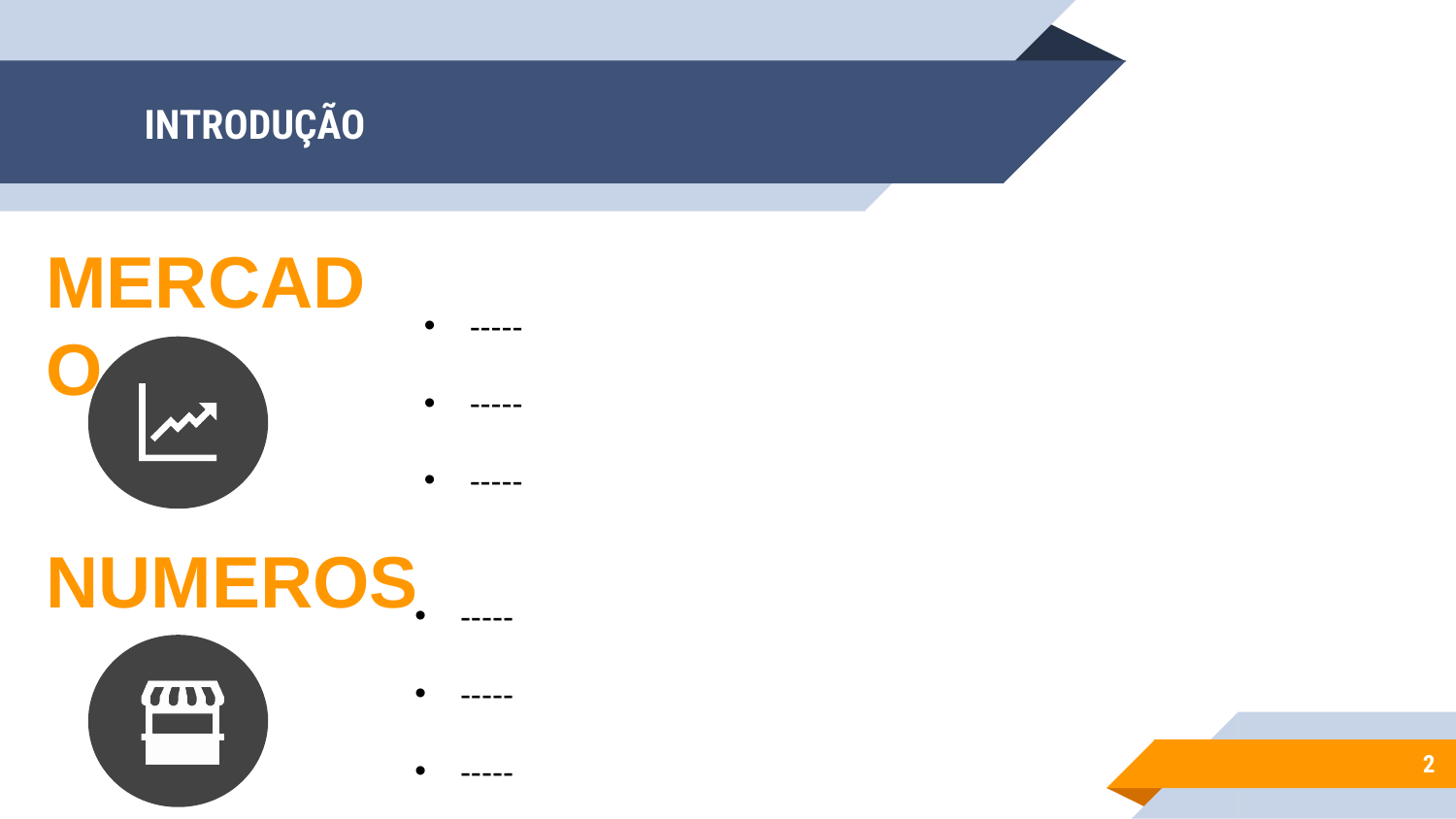

# INTRODUÇÃO
MERCADO

-----

-----

-----

NUMEROS

-----

-----

-----

2